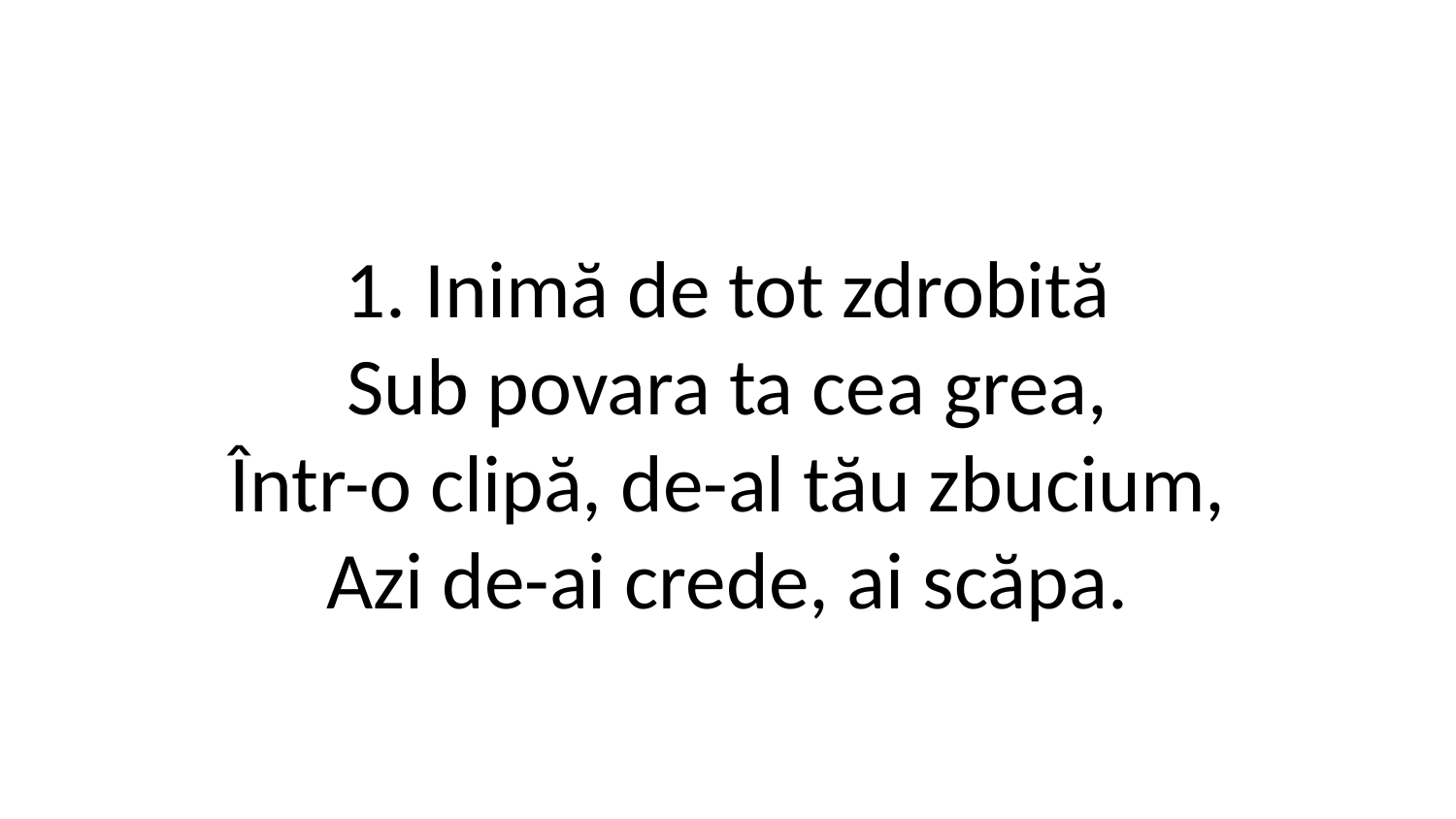

1. Inimă de tot zdrobită
Sub povara ta cea grea,
Într-o clipă, de-al tău zbucium,
Azi de-ai crede, ai scăpa.